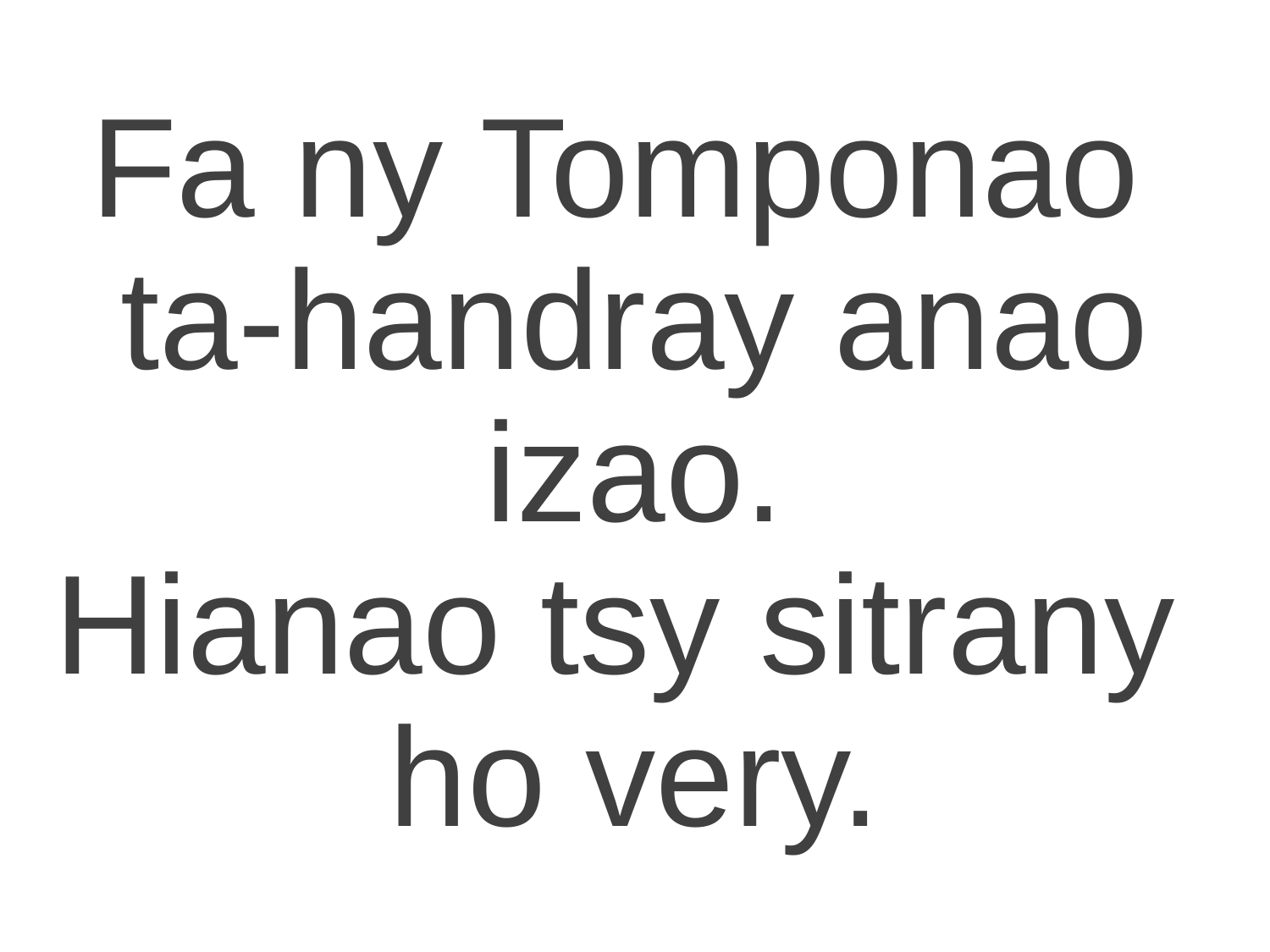

Fa ny Tomponao
ta-handray anao izao.
Hianao tsy sitrany
ho very.